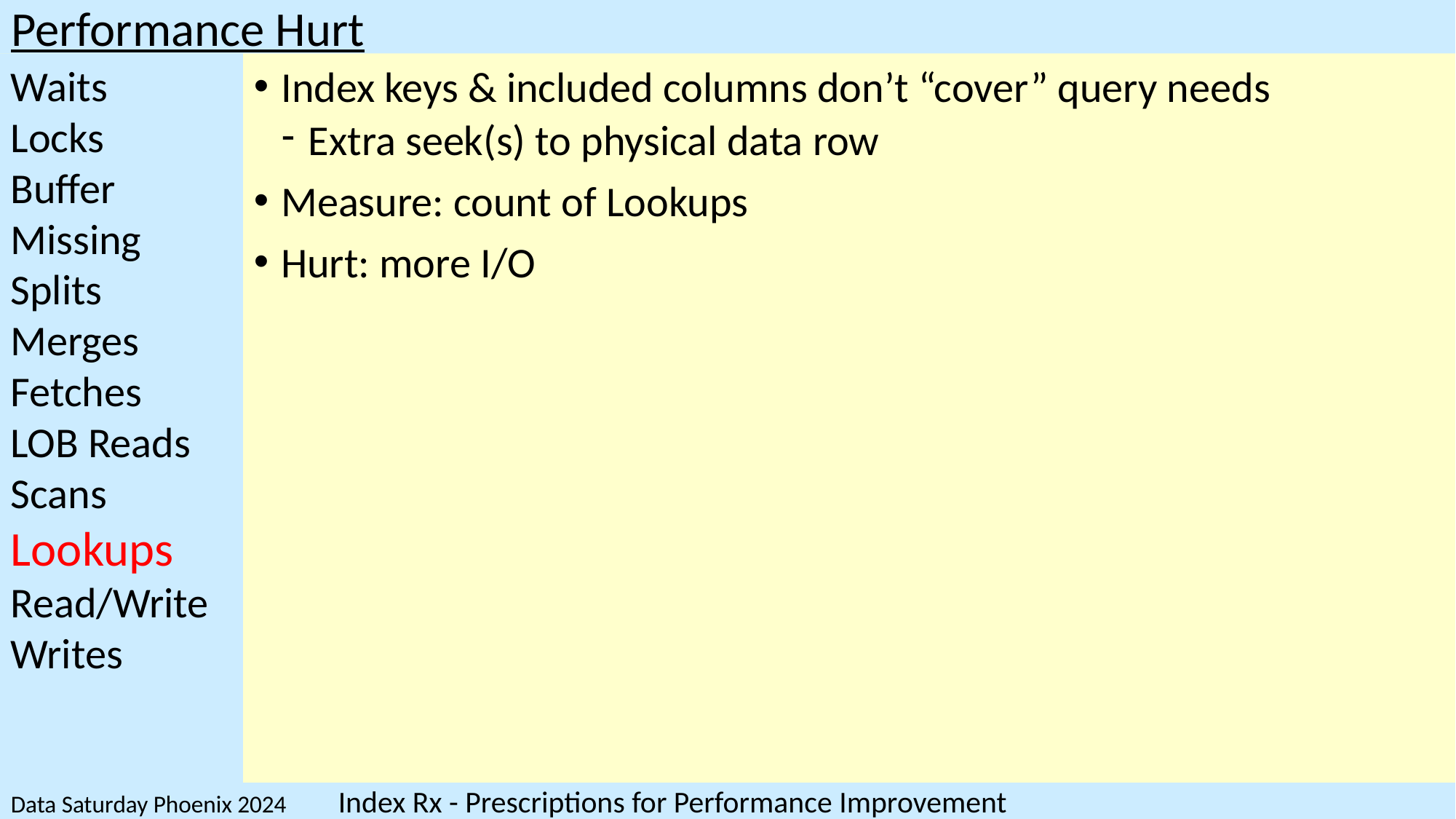

# Performance Hurt
Waits
Locks
Buffer
Missing
Splits
Merges
Fetches
LOB Reads
Scans
Lookups
Read/Write
Writes
Index keys & included columns don’t “cover” query needs
Extra seek(s) to physical data row
Measure: count of Lookups
Hurt: more I/O